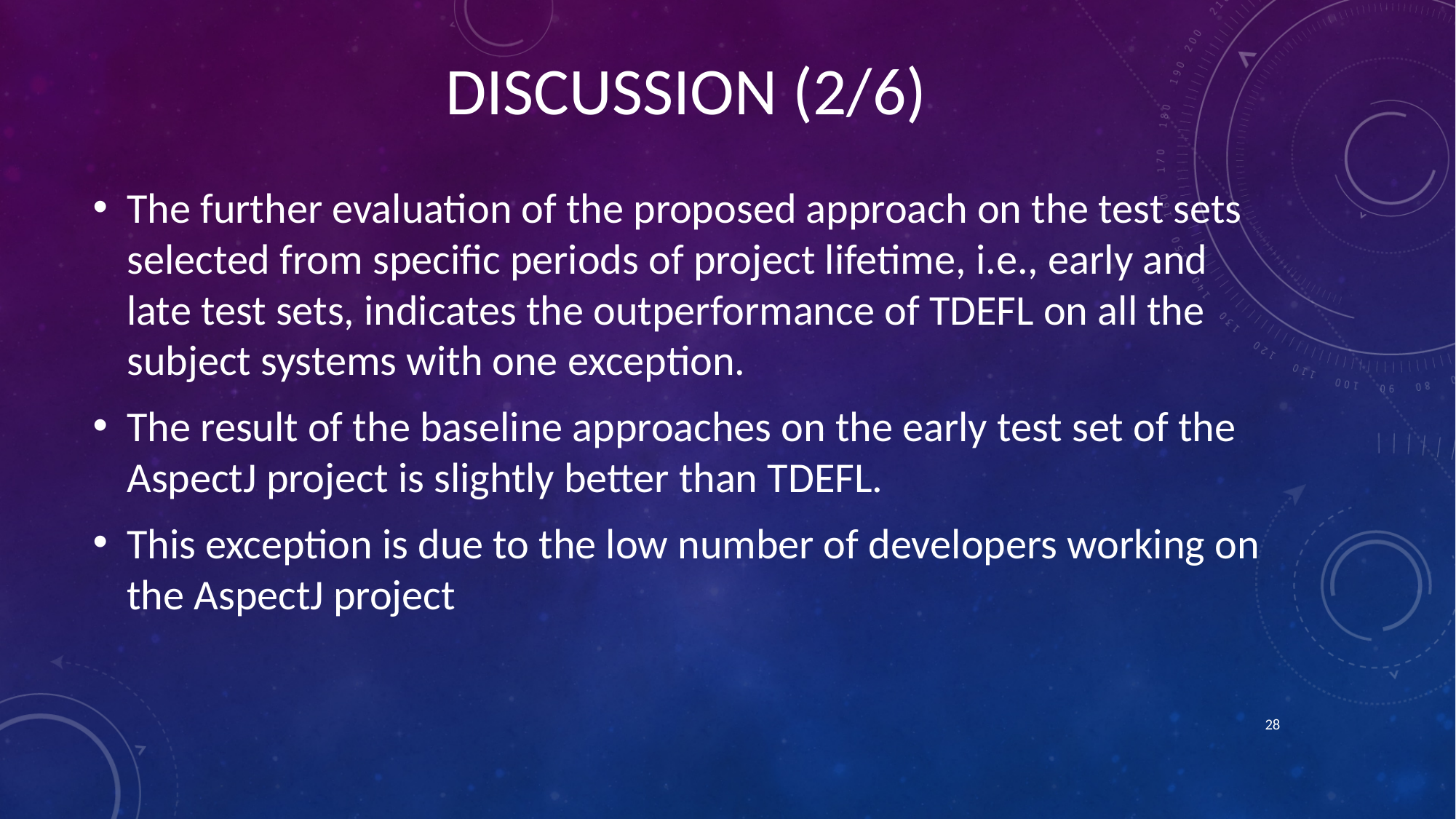

# Discussion (2/6)
The further evaluation of the proposed approach on the test sets selected from specific periods of project lifetime, i.e., early and late test sets, indicates the outperformance of TDEFL on all the subject systems with one exception.
The result of the baseline approaches on the early test set of the AspectJ project is slightly better than TDEFL.
This exception is due to the low number of developers working on the AspectJ project
28